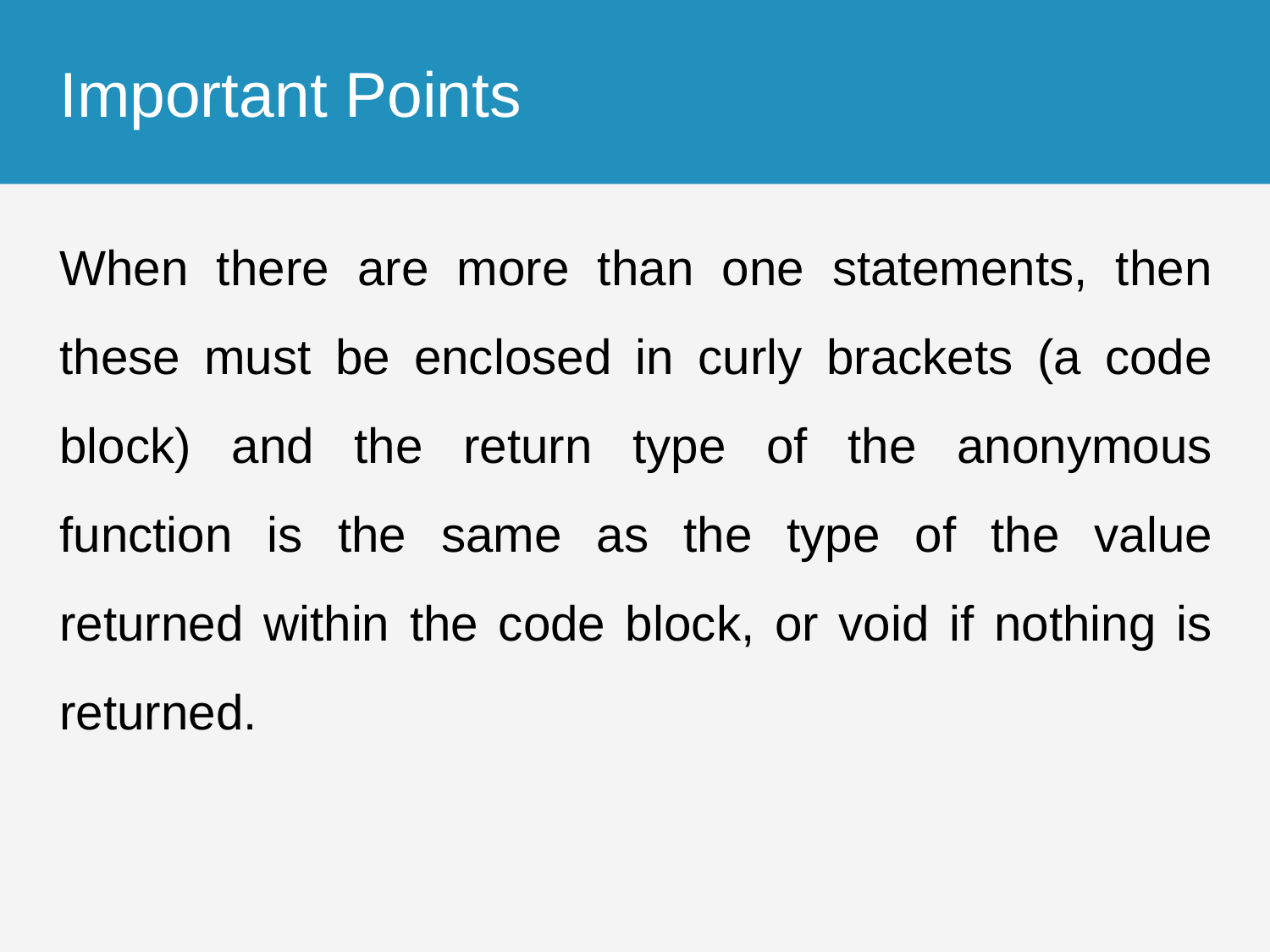

# Important Points
When there are more than one statements, then these must be enclosed in curly brackets (a code block) and the return type of the anonymous function is the same as the type of the value returned within the code block, or void if nothing is returned.